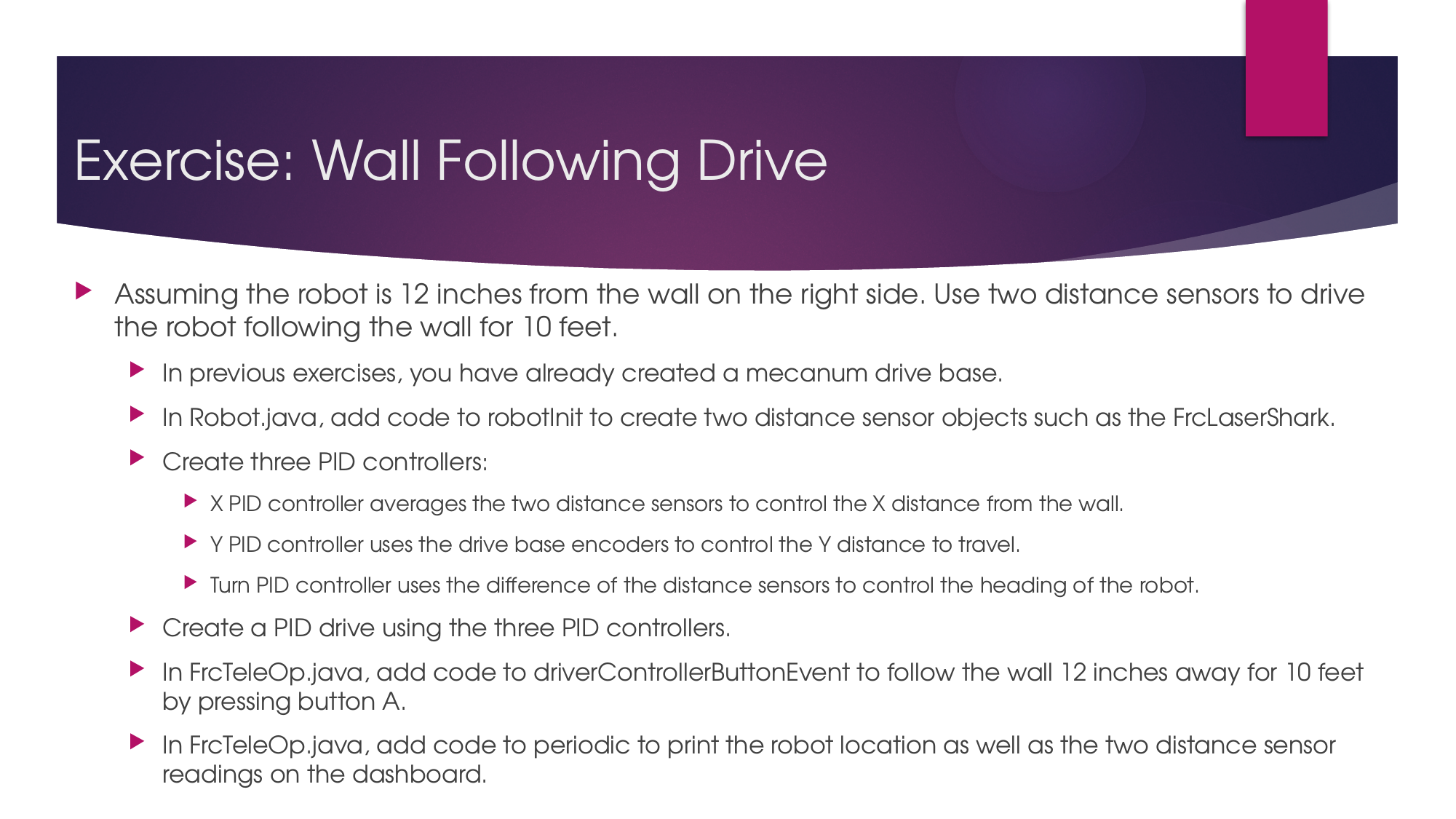

# Exercise: Wall Following Drive
Assuming the robot is 12 inches from the wall on the right side. Use two distance sensors to drive the robot following the wall for 10 feet.
In previous exercises, you have already created a mecanum drive base.
In Robot.java, add code to robotInit to create two distance sensor objects such as the FrcLaserShark.
Create three PID controllers:
X PID controller averages the two distance sensors to control the X distance from the wall.
Y PID controller uses the drive base encoders to control the Y distance to travel.
Turn PID controller uses the difference of the distance sensors to control the heading of the robot.
Create a PID drive using the three PID controllers.
In FrcTeleOp.java, add code to driverControllerButtonEvent to follow the wall 12 inches away for 10 feet by pressing button A.
In FrcTeleOp.java, add code to periodic to print the robot location as well as the two distance sensor readings on the dashboard.